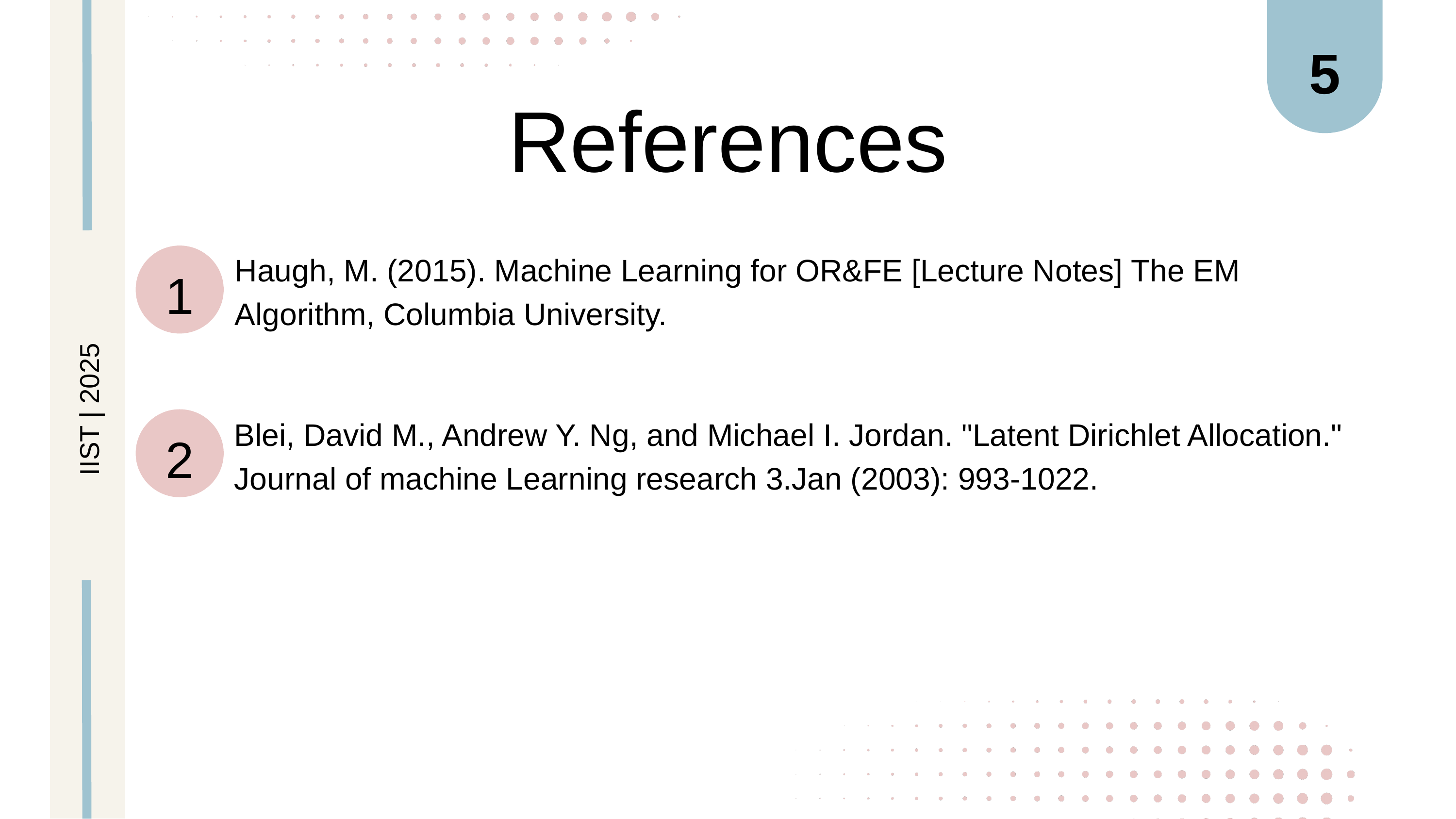

5

References

Haugh, M. (2015). Machine Learning for OR&FE [Lecture Notes] The EM Algorithm, Columbia University.
1
Blei, David M., Andrew Y. Ng, and Michael I. Jordan. "Latent Dirichlet Allocation." Journal of machine Learning research 3.Jan (2003): 993-1022.

2
IIST | 2025